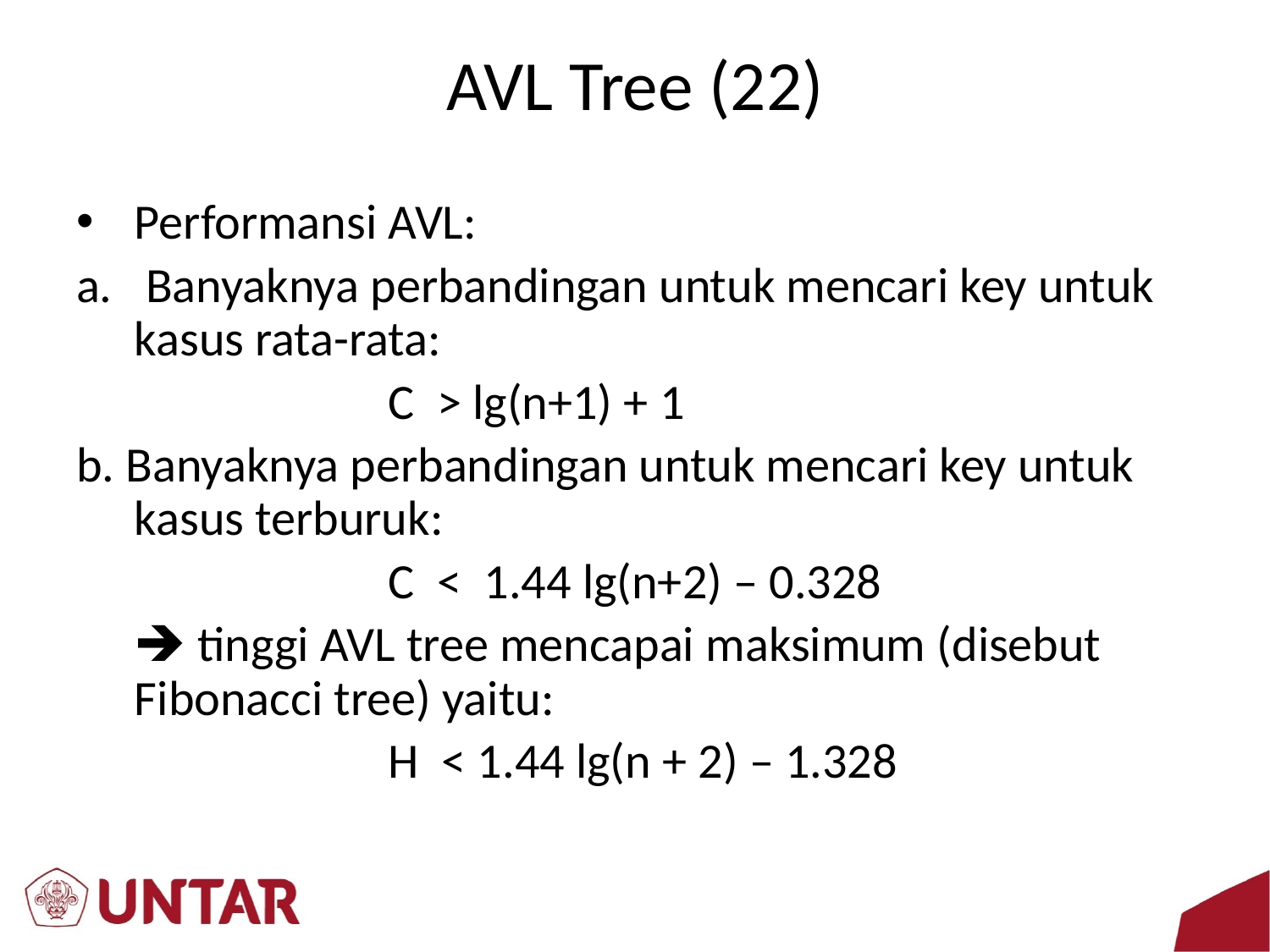

# AVL Tree (22)
Performansi AVL:
a.	 Banyaknya perbandingan untuk mencari key untuk kasus rata-rata:
			C  > lg(n+1) + 1
b. Banyaknya perbandingan untuk mencari key untuk kasus terburuk:
			C  <  1.44 lg(n+2) – 0.328
	🡺 tinggi AVL tree mencapai maksimum (disebut 	Fibonacci tree) yaitu:
			H  < 1.44 lg(n + 2) – 1.328